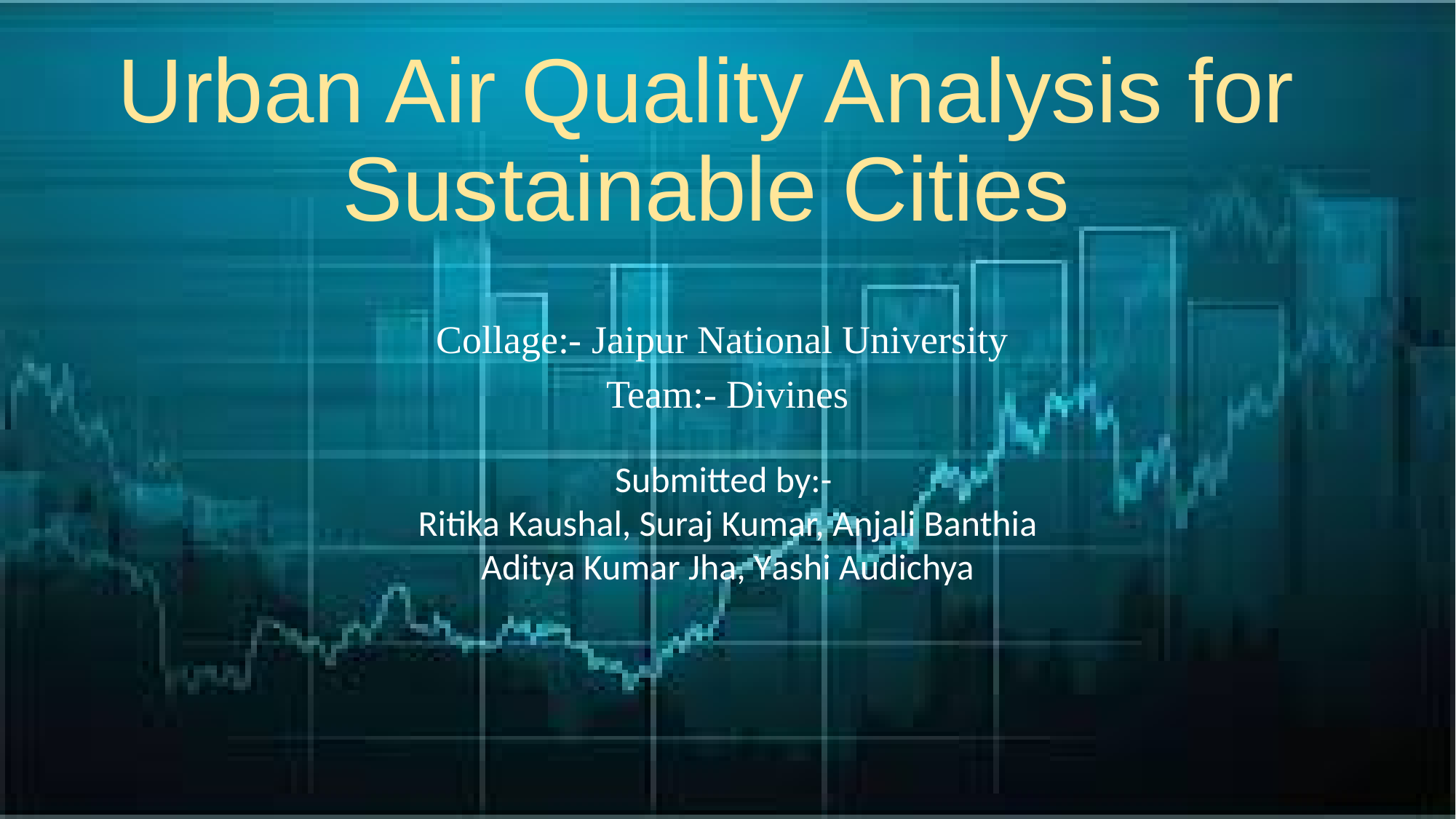

# Urban Air Quality Analysis for Sustainable Cities
Collage:- Jaipur National University
Team:- Divines

Submitted by:-
Ritika Kaushal, Suraj Kumar, Anjali Banthia
Aditya Kumar Jha, Yashi Audichya